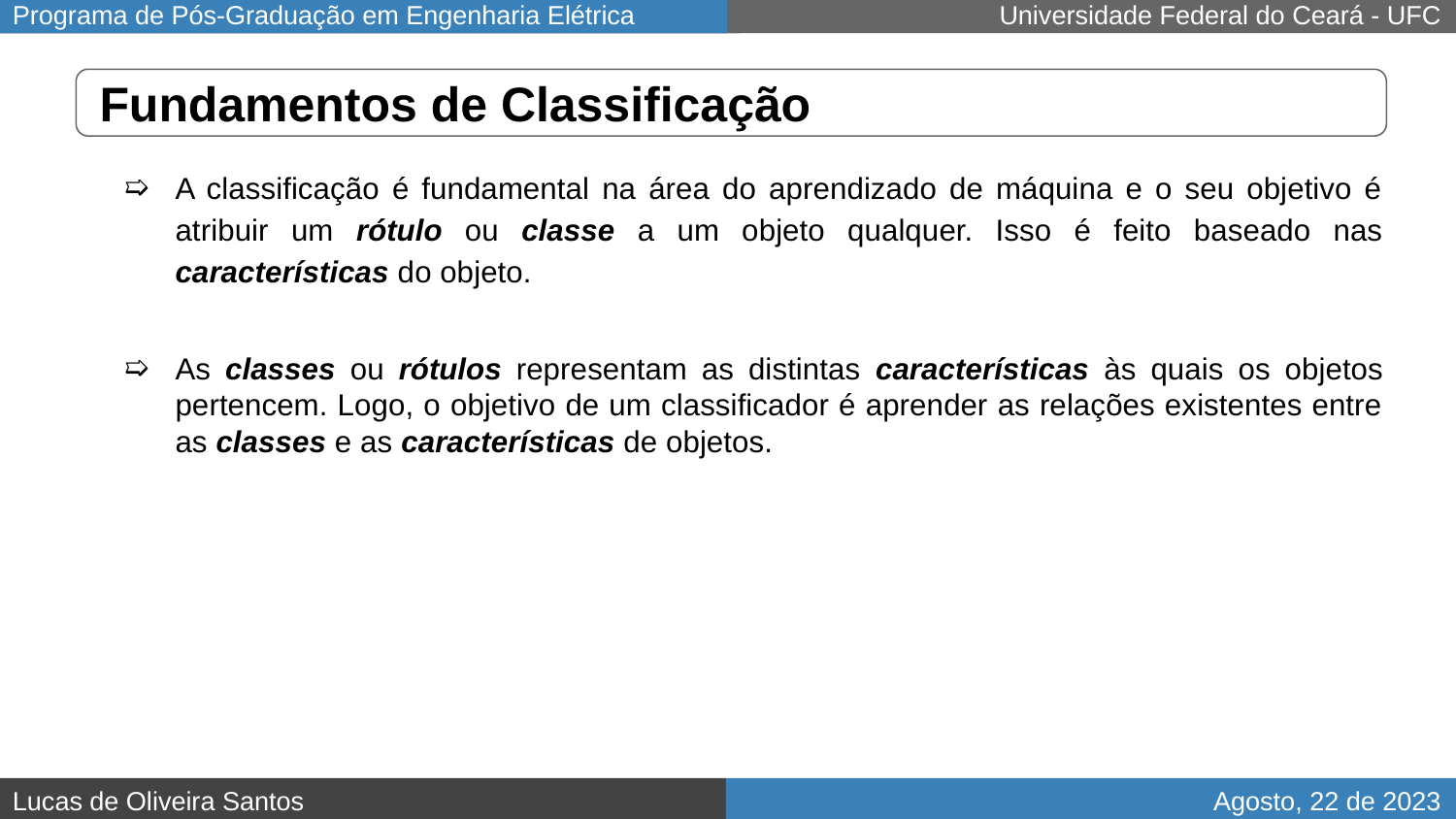

# Fundamentos de Classificação
A classificação é fundamental na área do aprendizado de máquina e o seu objetivo é atribuir um rótulo ou classe a um objeto qualquer. Isso é feito baseado nas características do objeto.

As classes ou rótulos representam as distintas características às quais os objetos pertencem. Logo, o objetivo de um classificador é aprender as relações existentes entre as classes e as características de objetos.